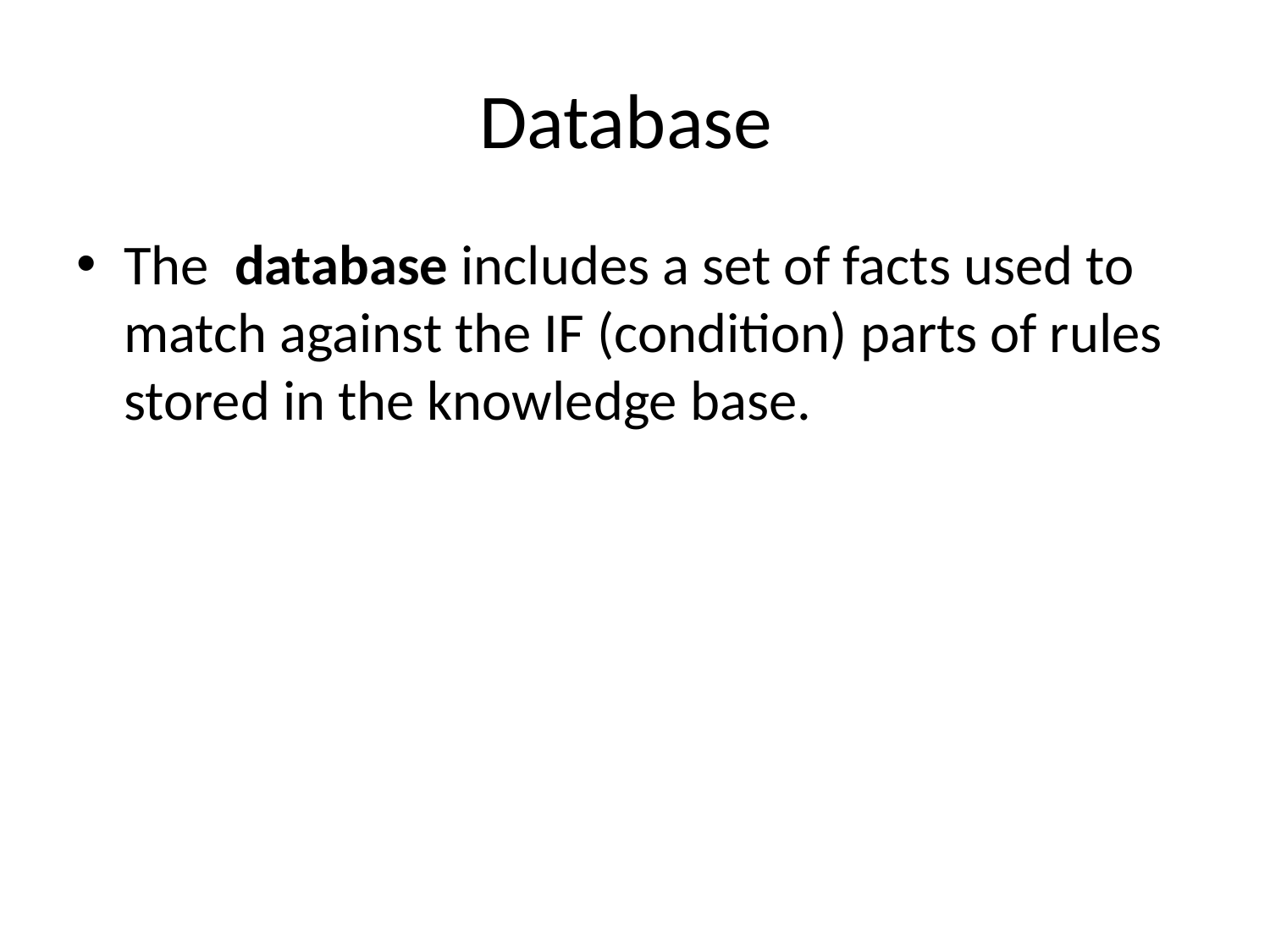

# Database
The  database includes a set of facts used to match against the IF (condition) parts of rules stored in the knowledge base.